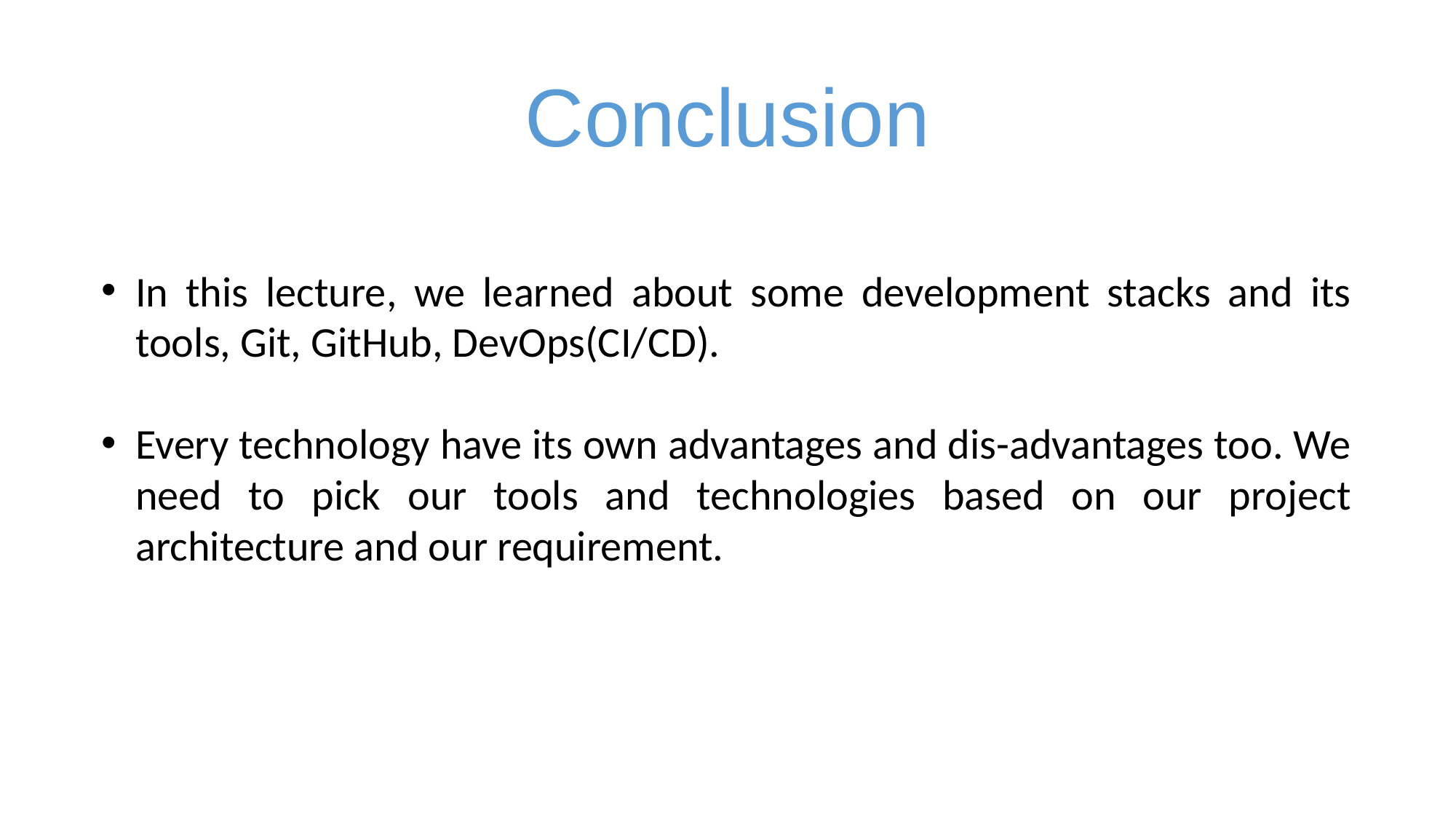

Conclusion
In this lecture, we learned about some development stacks and its tools, Git, GitHub, DevOps(CI/CD).

Every technology have its own advantages and dis-advantages too. We need to pick our tools and technologies based on our project architecture and our requirement.